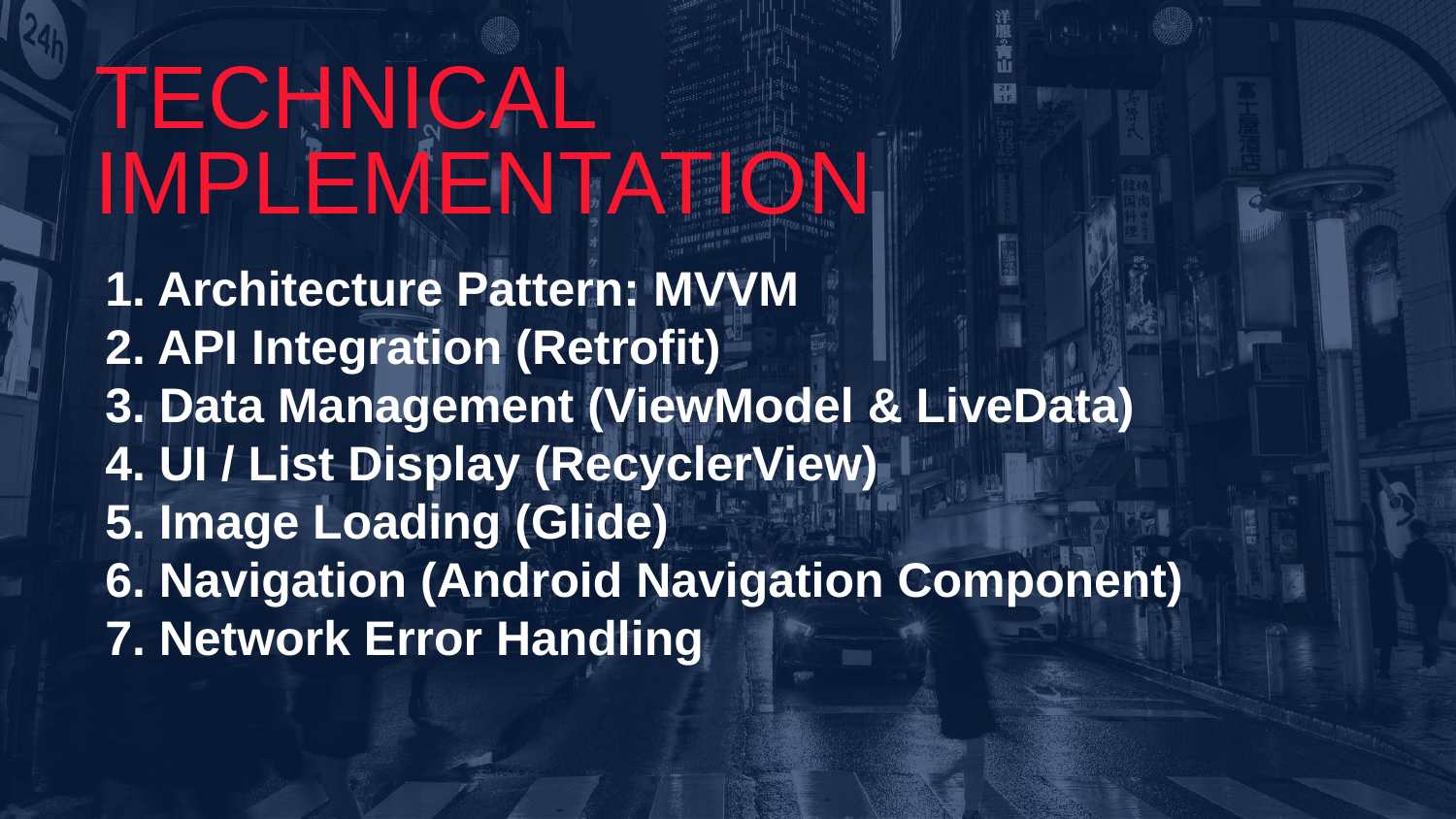

# TECHNICAL IMPLEMENTATION
1. Architecture Pattern: MVVM
2. API Integration (Retrofit)
3. Data Management (ViewModel & LiveData)
4. UI / List Display (RecyclerView)
5. Image Loading (Glide)
6. Navigation (Android Navigation Component)
7. Network Error Handling